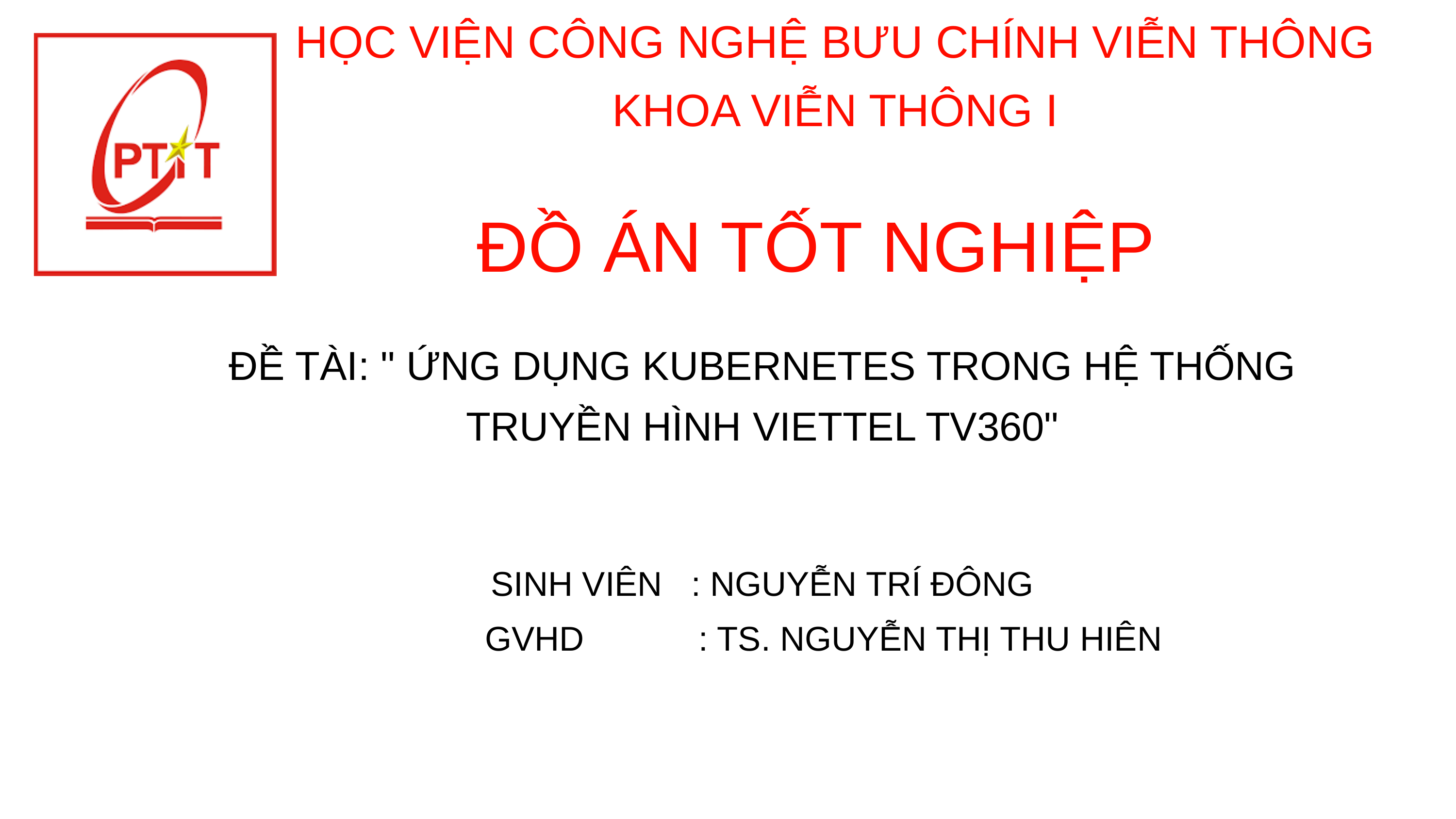

HỌC VIỆN CÔNG NGHỆ BƯU CHÍNH VIỄN THÔNG
KHOA VIỄN THÔNG I

ĐỒ ÁN TỐT NGHIỆP
ĐỀ TÀI: " ỨNG DỤNG KUBERNETES TRONG HỆ THỐNG TRUYỀN HÌNH VIETTEL TV360"
SINH VIÊN   : NGUYỄN TRÍ ĐÔNG

GVHD            : TS. NGUYỄN THỊ THU HIÊN